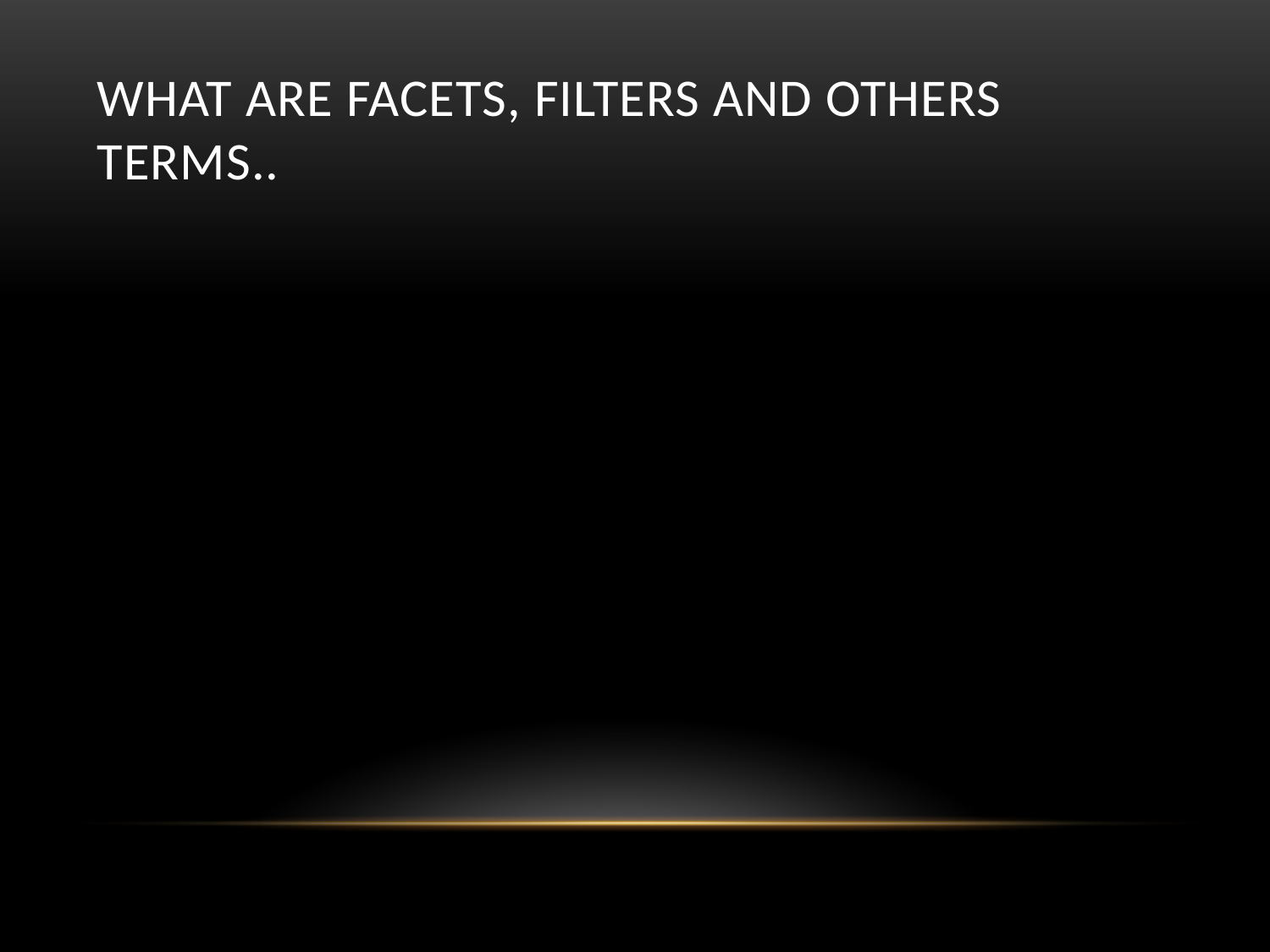

# What are Facets, Filters and others terms..